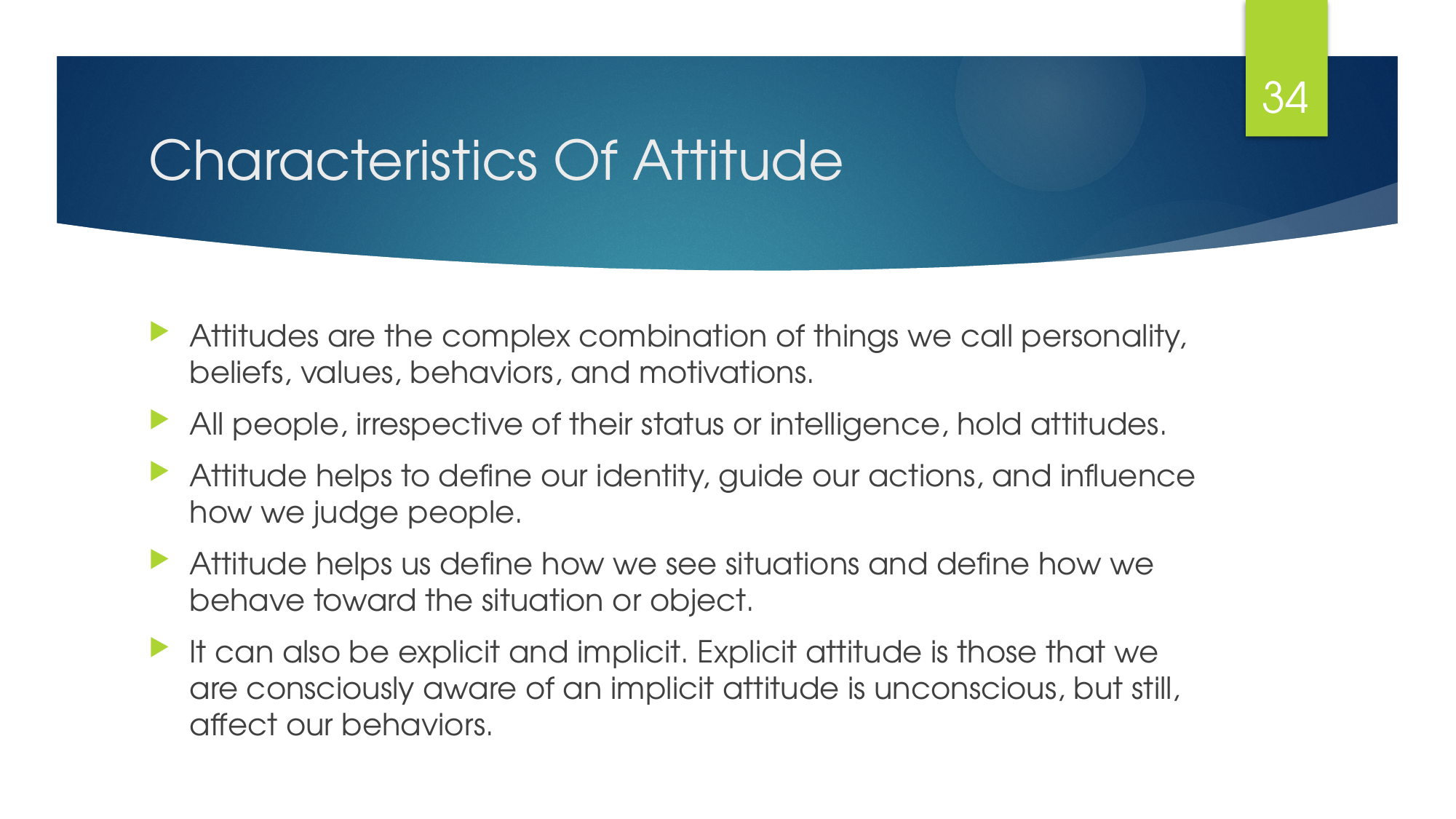

34
# Characteristics Of Attitude
Attitudes are the complex combination of things we call personality, beliefs, values, behaviors, and motivations.
All people, irrespective of their status or intelligence, hold attitudes.
Attitude helps to define our identity, guide our actions, and influence how we judge people.
Attitude helps us define how we see situations and define how we behave toward the situation or object.
It can also be explicit and implicit. Explicit attitude is those that we are consciously aware of an implicit attitude is unconscious, but still, affect our behaviors.